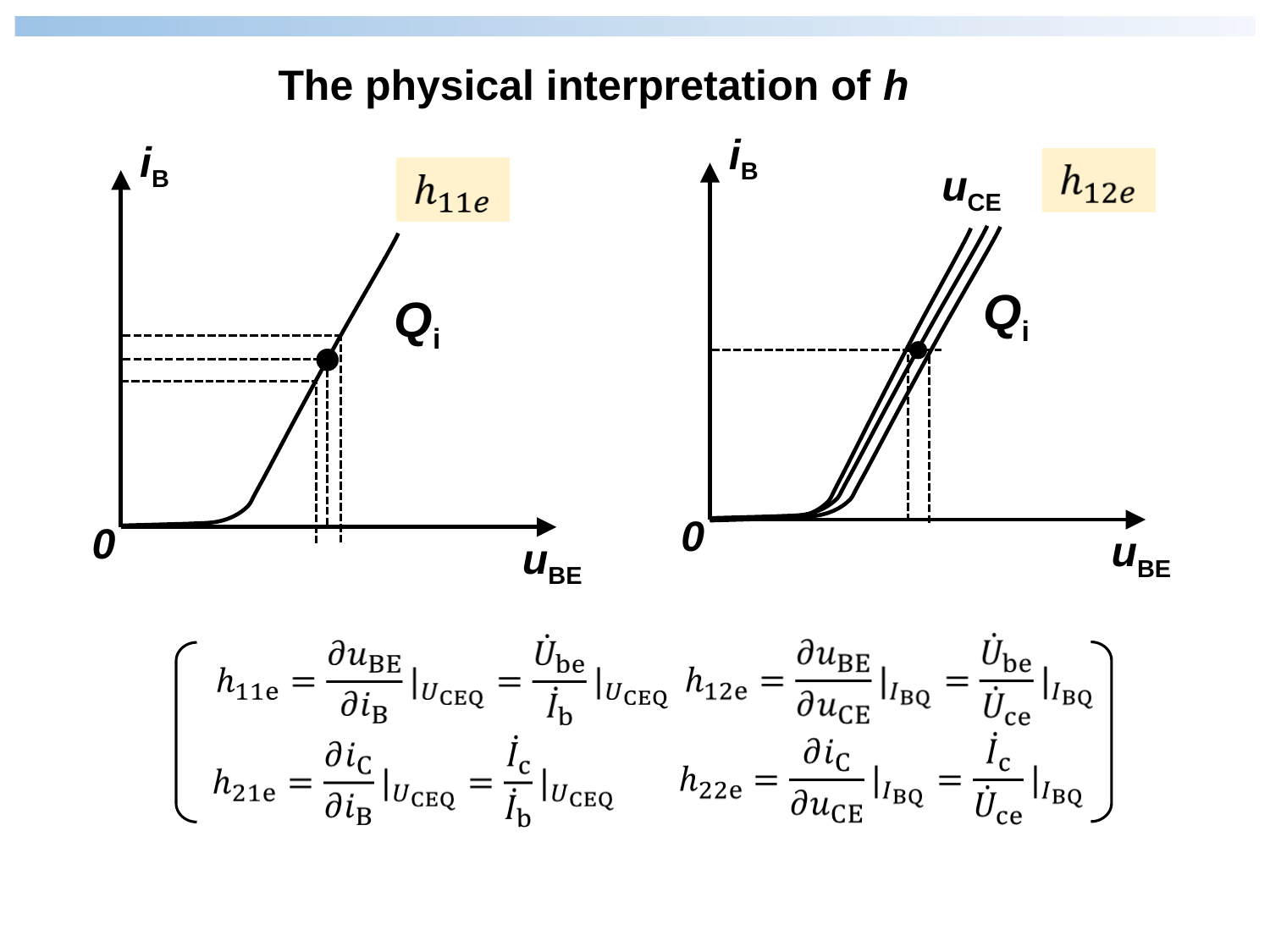

The physical interpretation of h
iB

Qi

0
uBE
iB

Qi

0
uBE

uCE